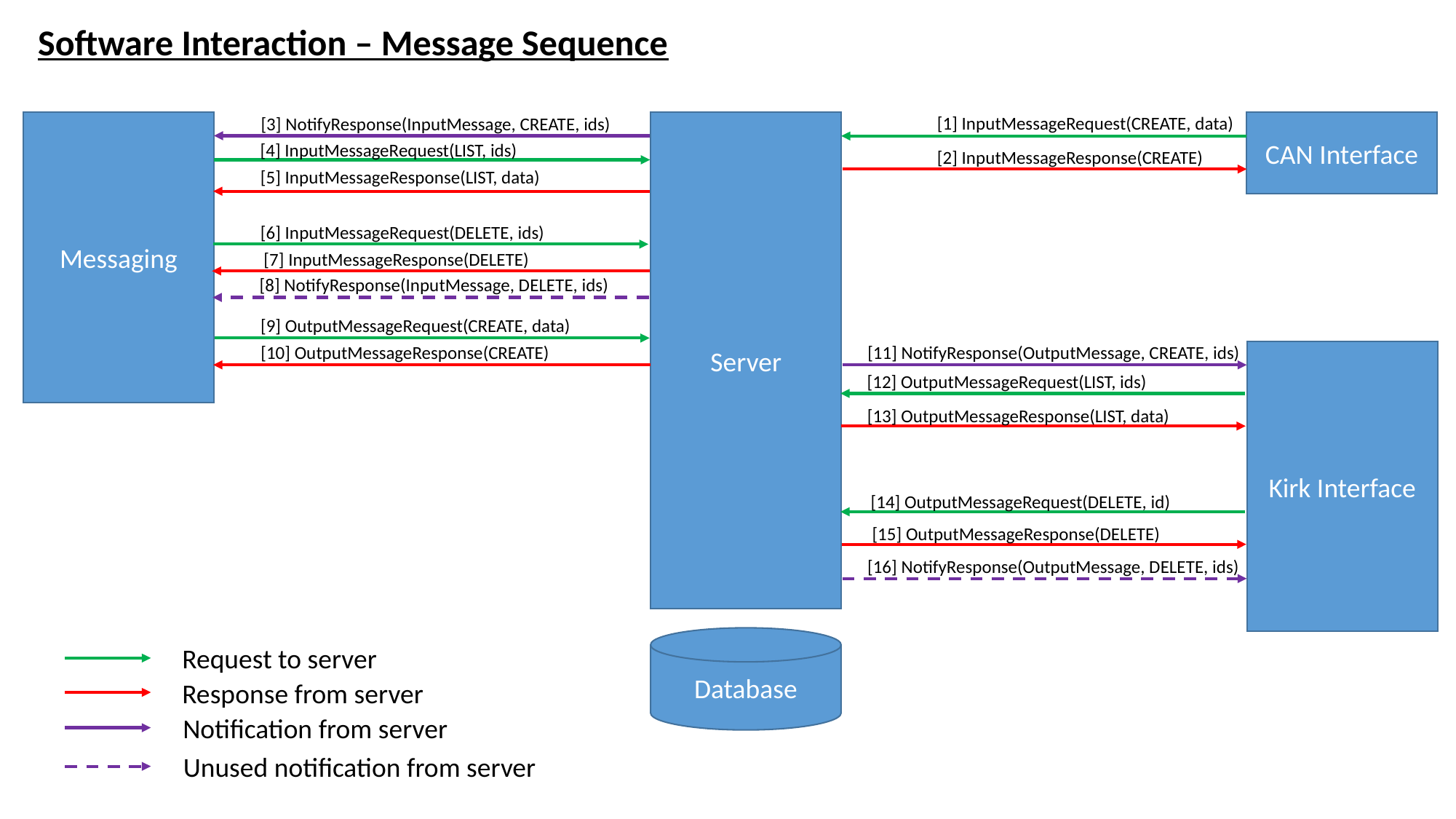

Software Interaction – Message Sequence
[1] InputMessageRequest(CREATE, data)
[3] NotifyResponse(InputMessage, CREATE, ids)
Server
Messaging
CAN Interface
[4] InputMessageRequest(LIST, ids)
[2] InputMessageResponse(CREATE)
[5] InputMessageResponse(LIST, data)
[6] InputMessageRequest(DELETE, ids)
[7] InputMessageResponse(DELETE)
[8] NotifyResponse(InputMessage, DELETE, ids)
[9] OutputMessageRequest(CREATE, data)
[11] NotifyResponse(OutputMessage, CREATE, ids)
[10] OutputMessageResponse(CREATE)
Kirk Interface
[12] OutputMessageRequest(LIST, ids)
[13] OutputMessageResponse(LIST, data)
[14] OutputMessageRequest(DELETE, id)
[15] OutputMessageResponse(DELETE)
[16] NotifyResponse(OutputMessage, DELETE, ids)
Database
Request to server
Response from server
Notification from server
Unused notification from server